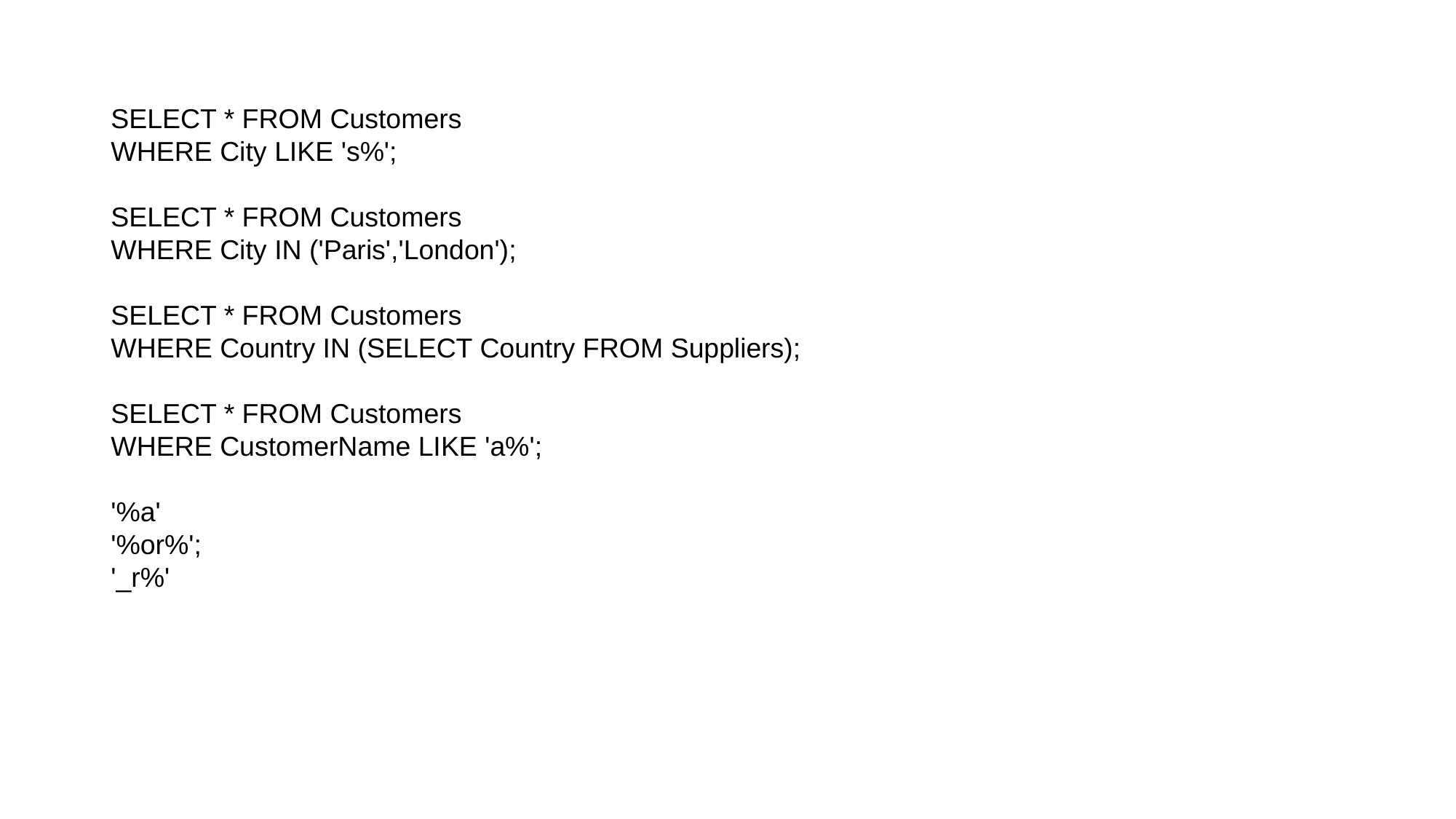

SELECT * FROM Customers
WHERE City LIKE 's%';

SELECT * FROM Customers
WHERE City IN ('Paris','London');

SELECT * FROM Customers
WHERE Country IN (SELECT Country FROM Suppliers);

SELECT * FROM Customers
WHERE CustomerName LIKE 'a%';

'%a'
'%or%';
'_r%'